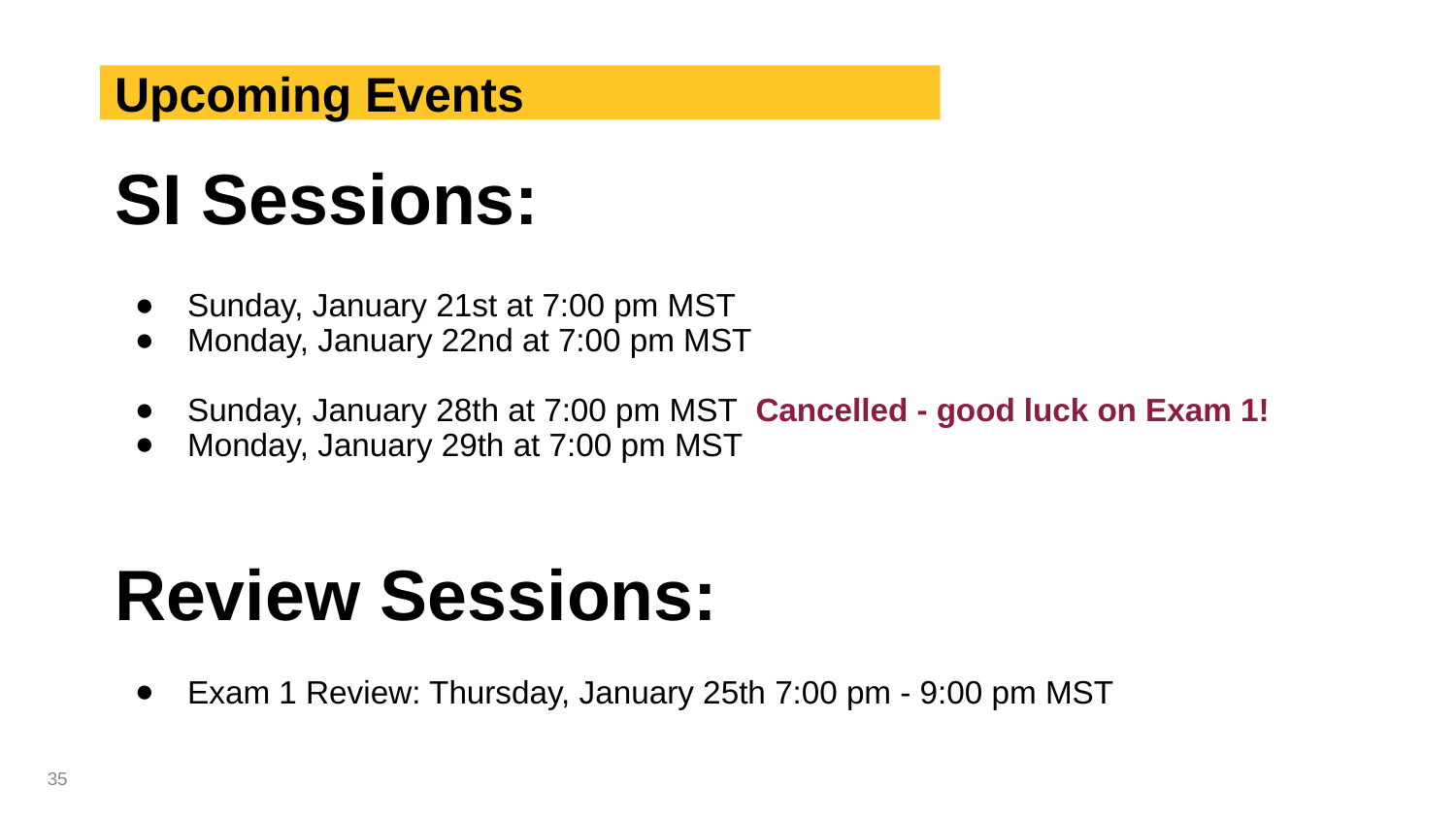

# Upcoming Events
SI Sessions:

Sunday, January 21st at 7:00 pm MST
Monday, January 22nd at 7:00 pm MST

Sunday, January 28th at 7:00 pm MST  Cancelled - good luck on Exam 1!
Monday, January 29th at 7:00 pm MST

Review Sessions:

Exam 1 Review: Thursday, January 25th 7:00 pm - 9:00 pm MST

35